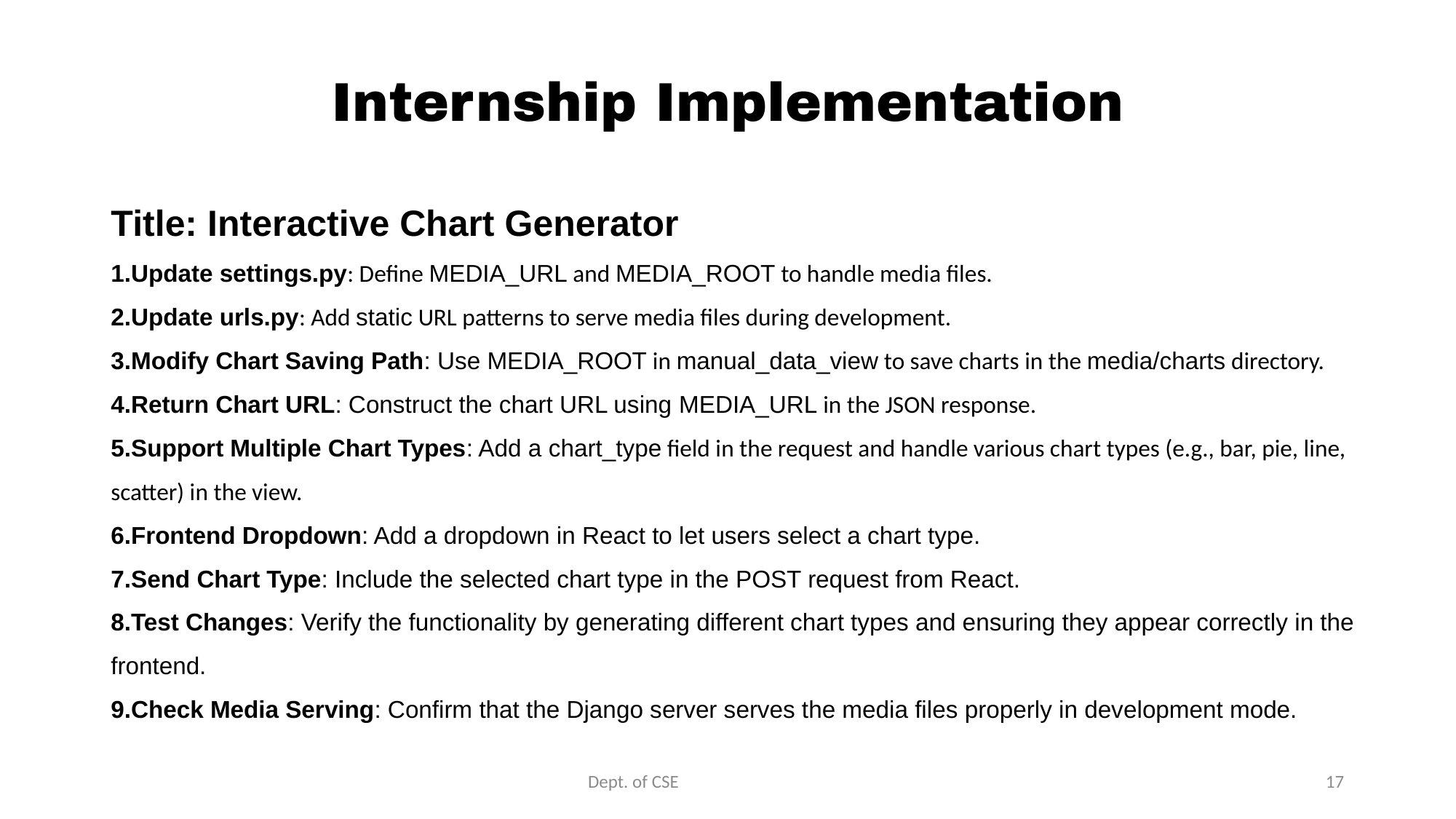

# Internship Implementation
Title: Interactive Chart Generator
Update settings.py: Define MEDIA_URL and MEDIA_ROOT to handle media files.
Update urls.py: Add static URL patterns to serve media files during development.
Modify Chart Saving Path: Use MEDIA_ROOT in manual_data_view to save charts in the media/charts directory.
Return Chart URL: Construct the chart URL using MEDIA_URL in the JSON response.
Support Multiple Chart Types: Add a chart_type field in the request and handle various chart types (e.g., bar, pie, line, scatter) in the view.
Frontend Dropdown: Add a dropdown in React to let users select a chart type.
Send Chart Type: Include the selected chart type in the POST request from React.
Test Changes: Verify the functionality by generating different chart types and ensuring they appear correctly in the frontend.
Check Media Serving: Confirm that the Django server serves the media files properly in development mode.
Dept. of CSE
17